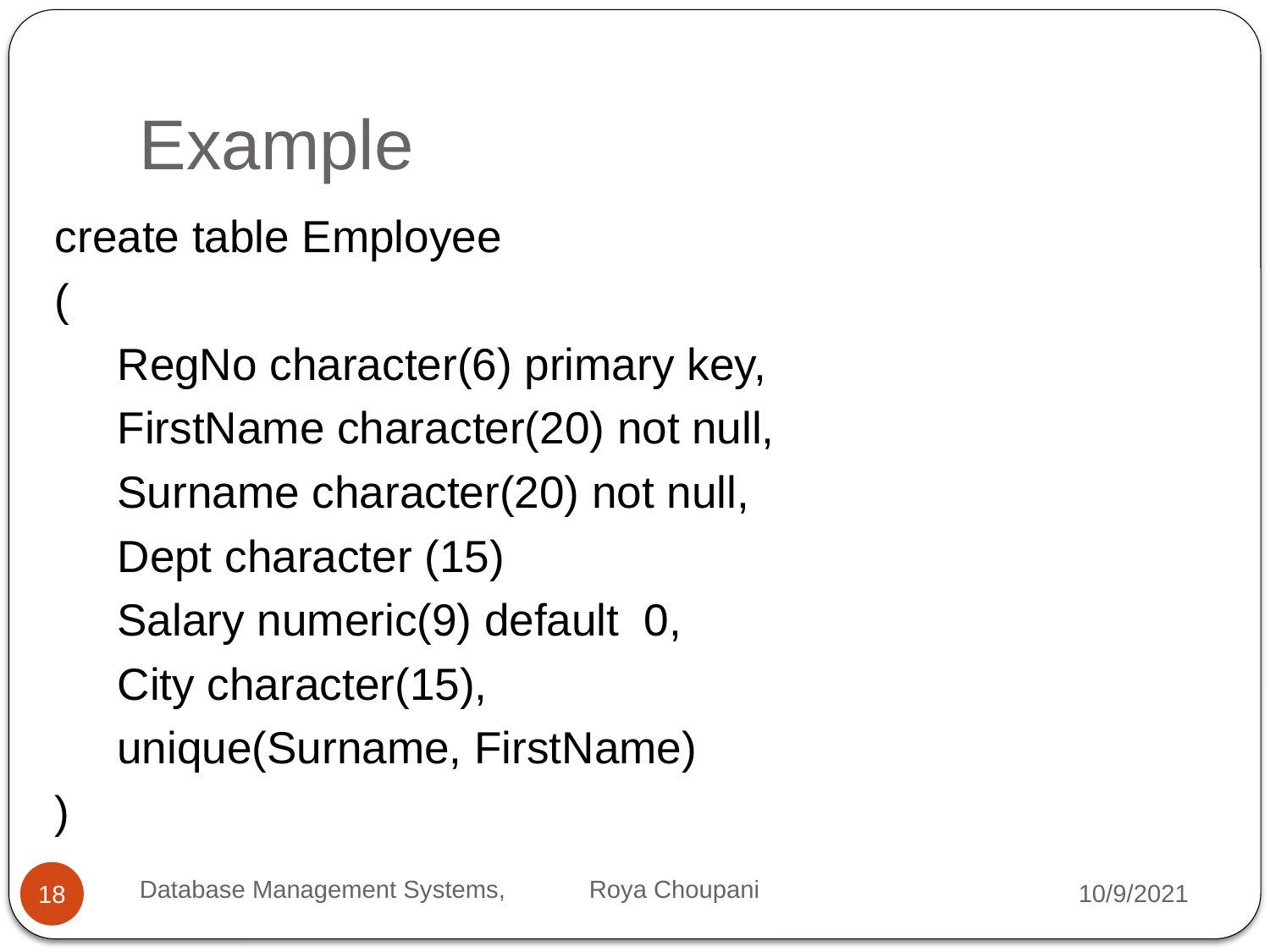

# Example
create table Employee
(
     RegNo character(6) primary key,
     FirstName character(20) not null,
     Surname character(20) not null,
     Dept character (15)
     Salary numeric(9) default  0,
     City character(15),
     unique(Surname, FirstName)
)
Database Management Systems,            Roya Choupani
10/9/2021
18